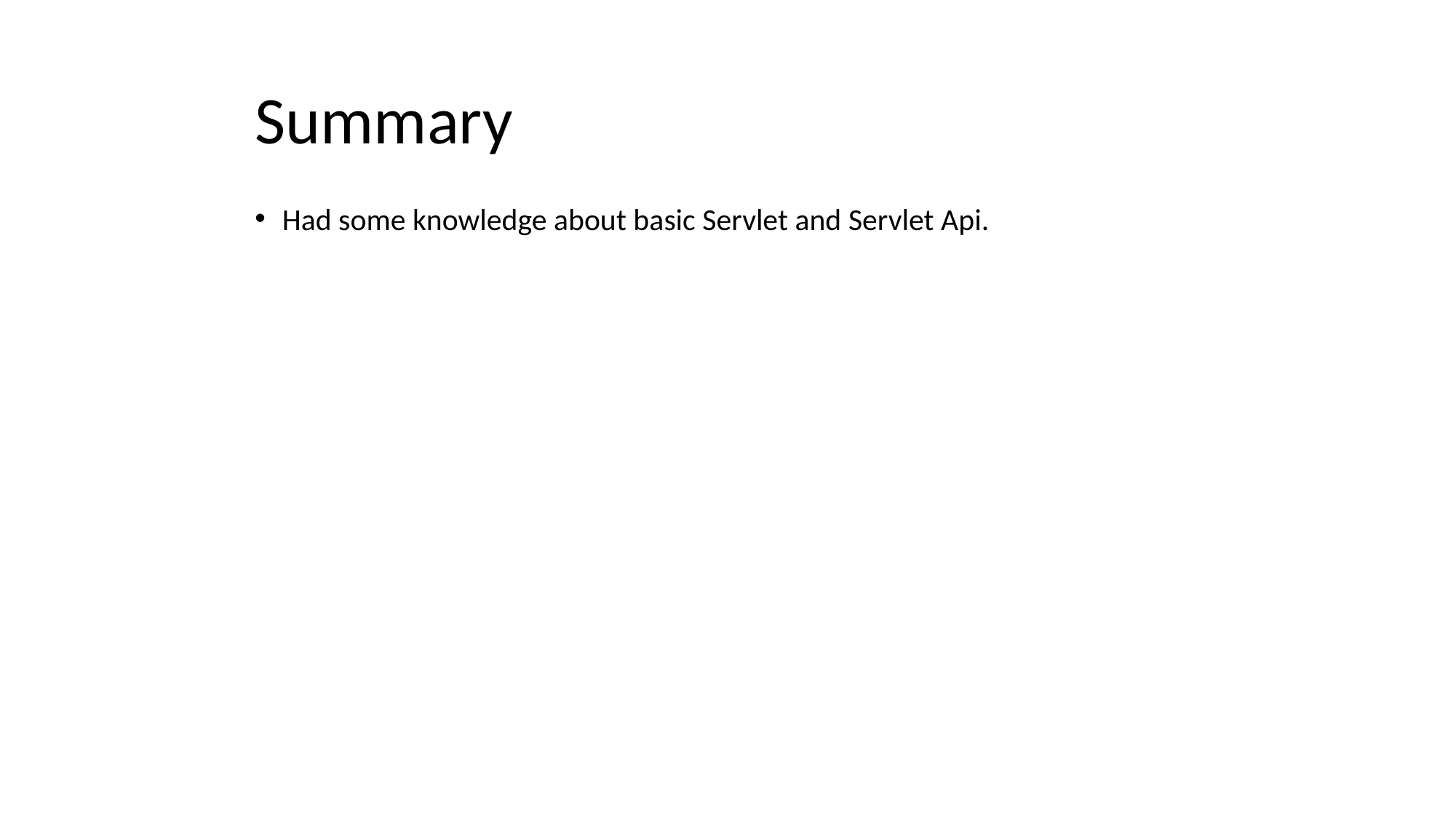

# Summary
Had some knowledge about basic Servlet and Servlet Api.